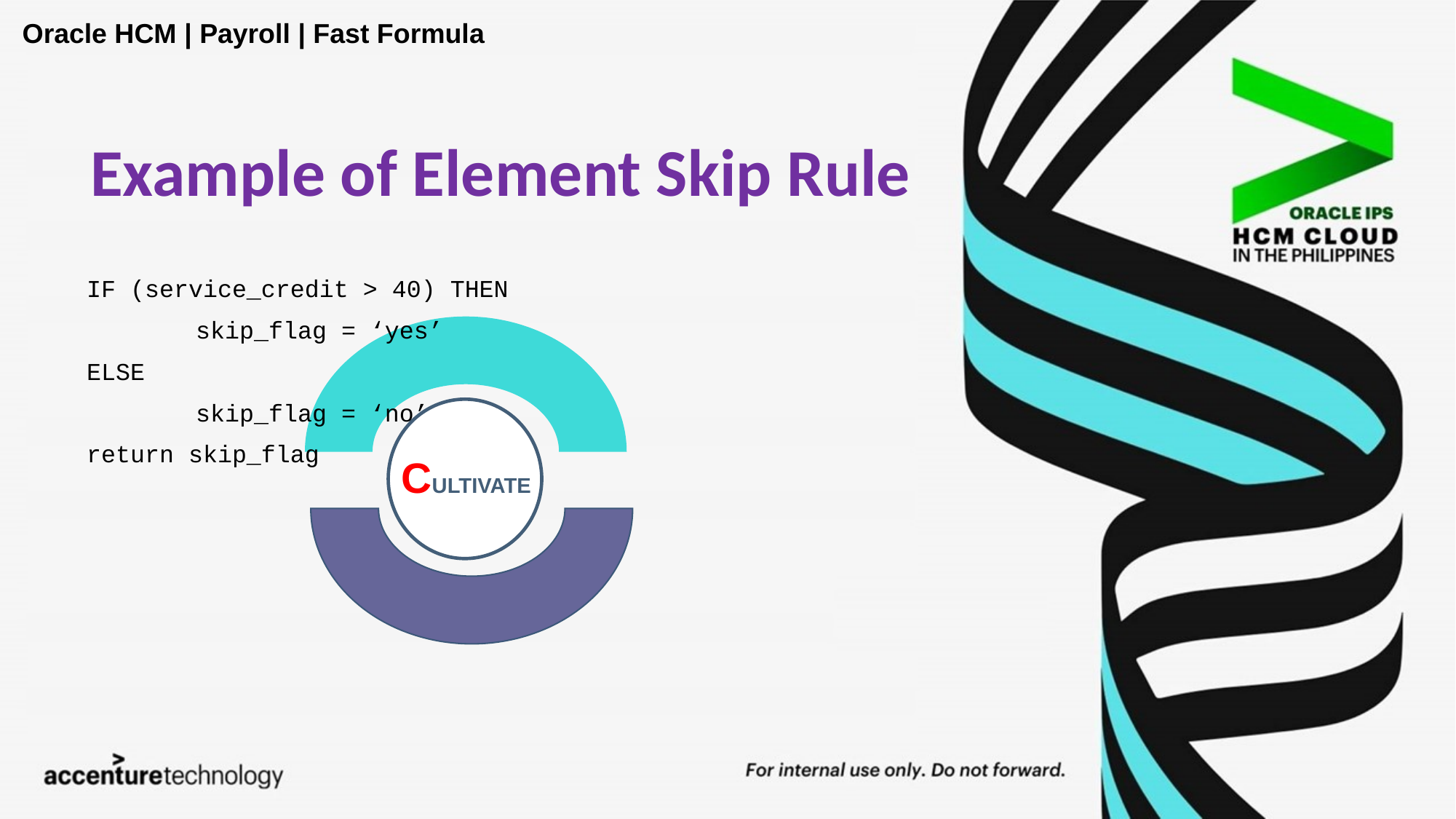

Oracle HCM | Payroll | Fast Formula
Example of Element Skip Rule
IF (service_credit > 40) THEN
	skip_flag = ‘yes’
ELSE
	skip_flag = ‘no’
return skip_flag